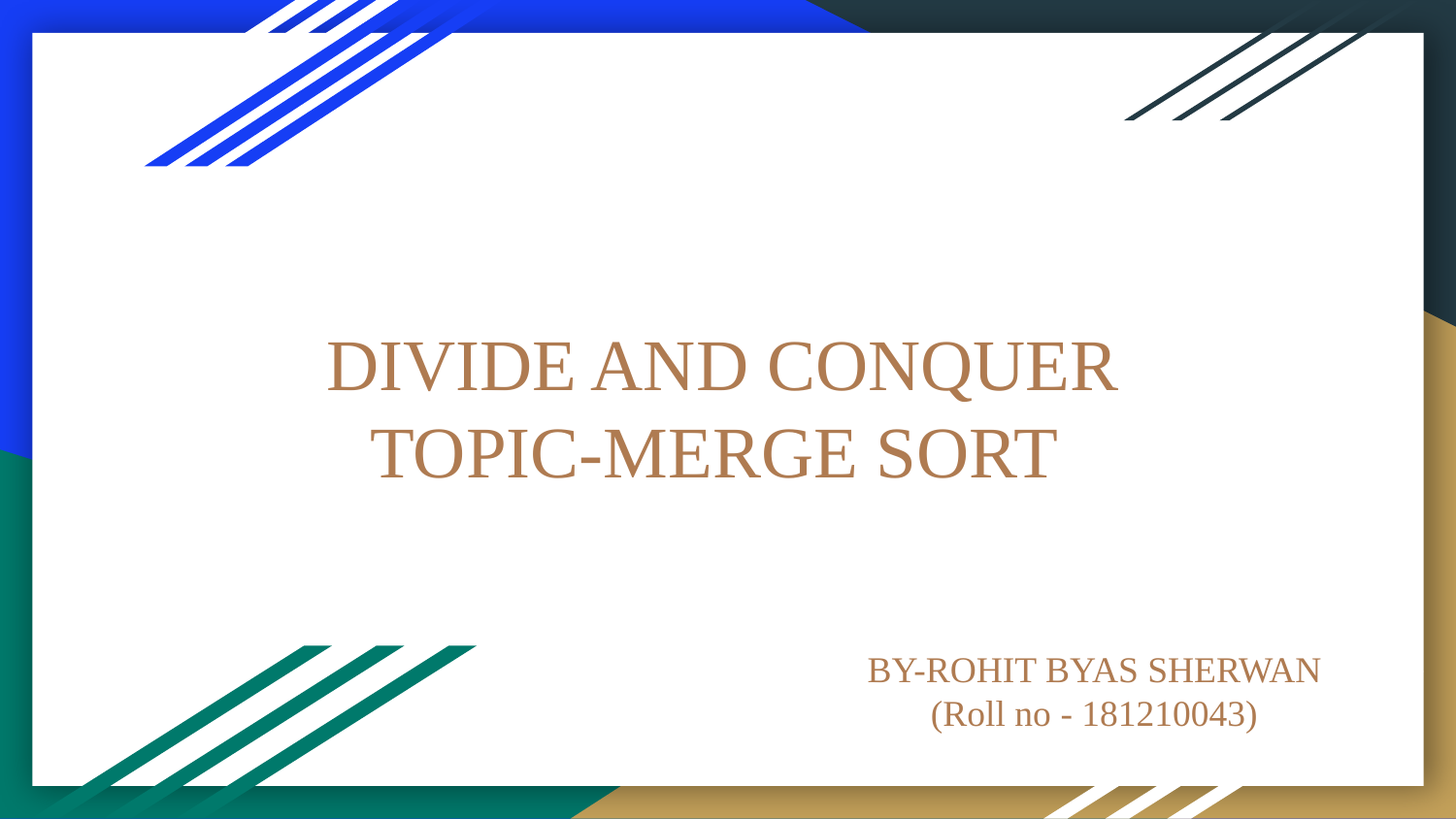

# DIVIDE AND CONQUER
TOPIC-MERGE SORT
BY-ROHIT BYAS SHERWAN
(Roll no - 181210043)